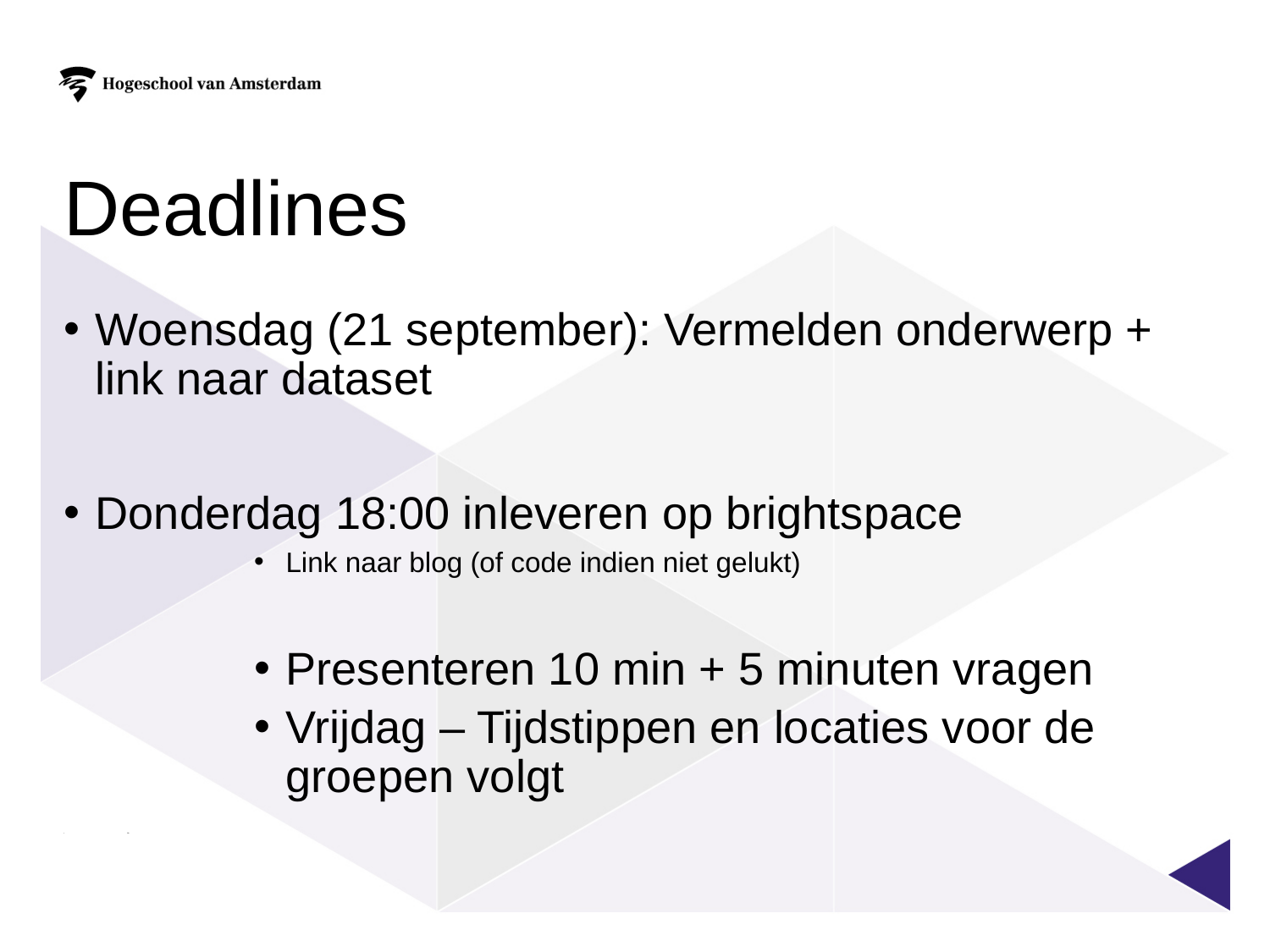

# Deadlines
Woensdag (21 september): Vermelden onderwerp + link naar dataset

Donderdag 18:00 inleveren op brightspace
Link naar blog (of code indien niet gelukt)

Presenteren 10 min + 5 minuten vragen
Vrijdag – Tijdstippen en locaties voor de groepen volgt

Lin